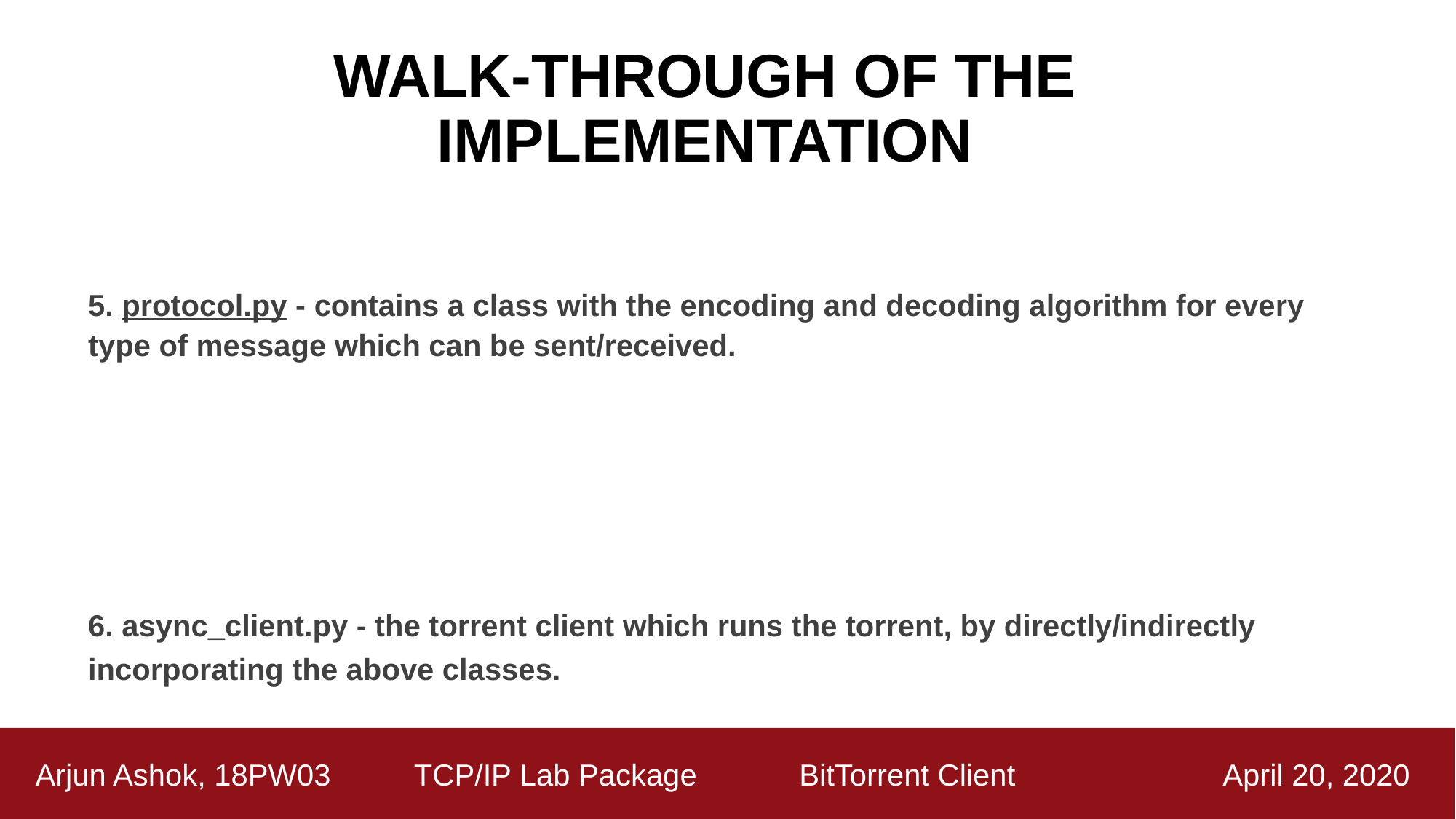

# WALK-THROUGH OF THE IMPLEMENTATION

5. protocol.py - contains a class with the encoding and decoding algorithm for every type of message which can be sent/received.

6. async_client.py - the torrent client which runs the torrent, by directly/indirectly incorporating the above classes.

   Arjun Ashok, 18PW03          TCP/IP Lab Package	   BitTorrent Client                         April 20, 2020